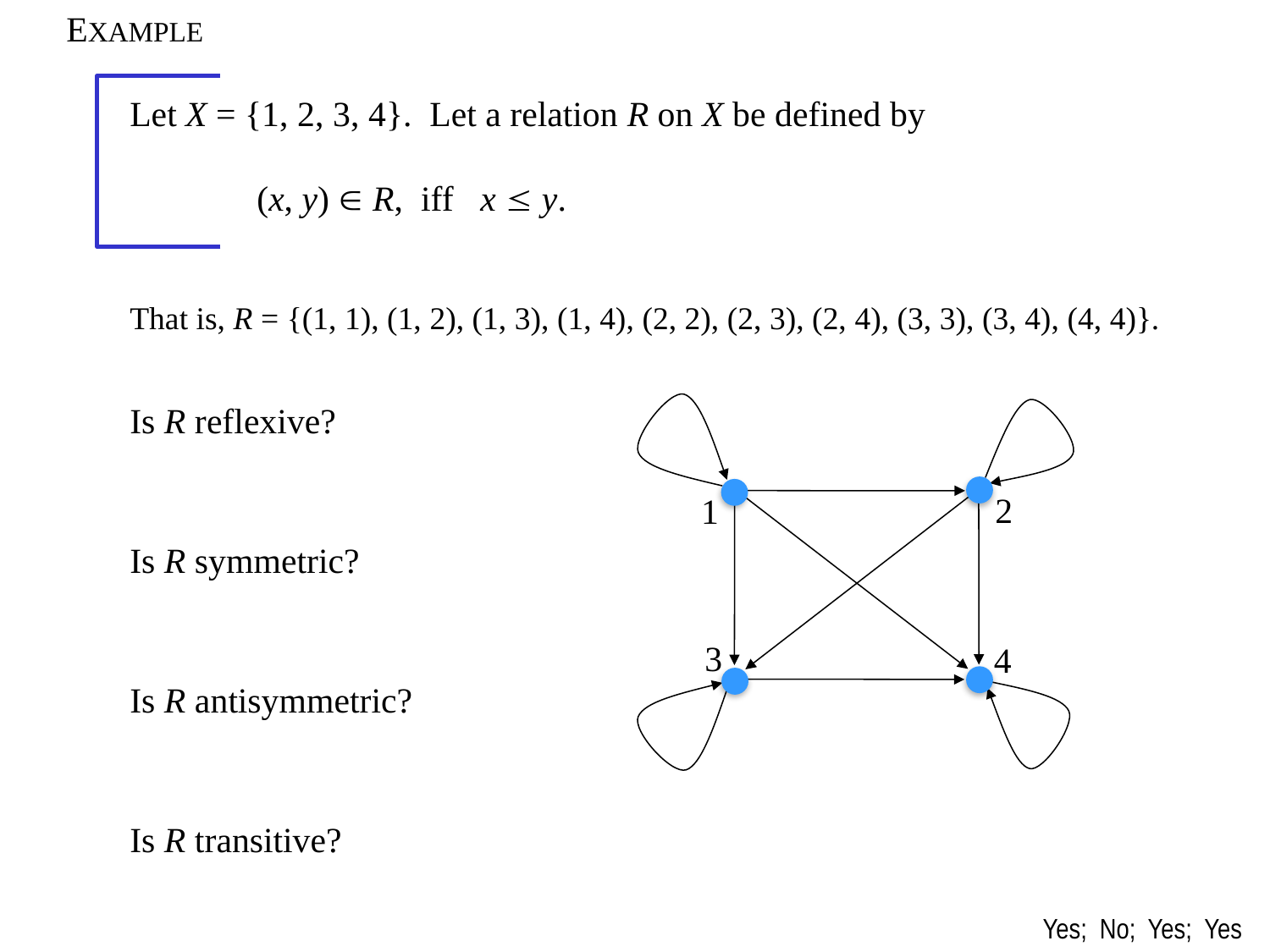

EXAMPLE

Let X = {1, 2, 3, 4}.  Let a relation R on X be defined by

	(x, y) ∈ R,  iff   x ≤ y.

That is, R = {(1, 1), (1, 2), (1, 3), (1, 4), (2, 2), (2, 3), (2, 4), (3, 3), (3, 4), (4, 4)}.

Is R reflexive?

Is R symmetric?

Is R antisymmetric?

Is R transitive?

2
1

3
4

Yes;  No;  Yes;  Yes